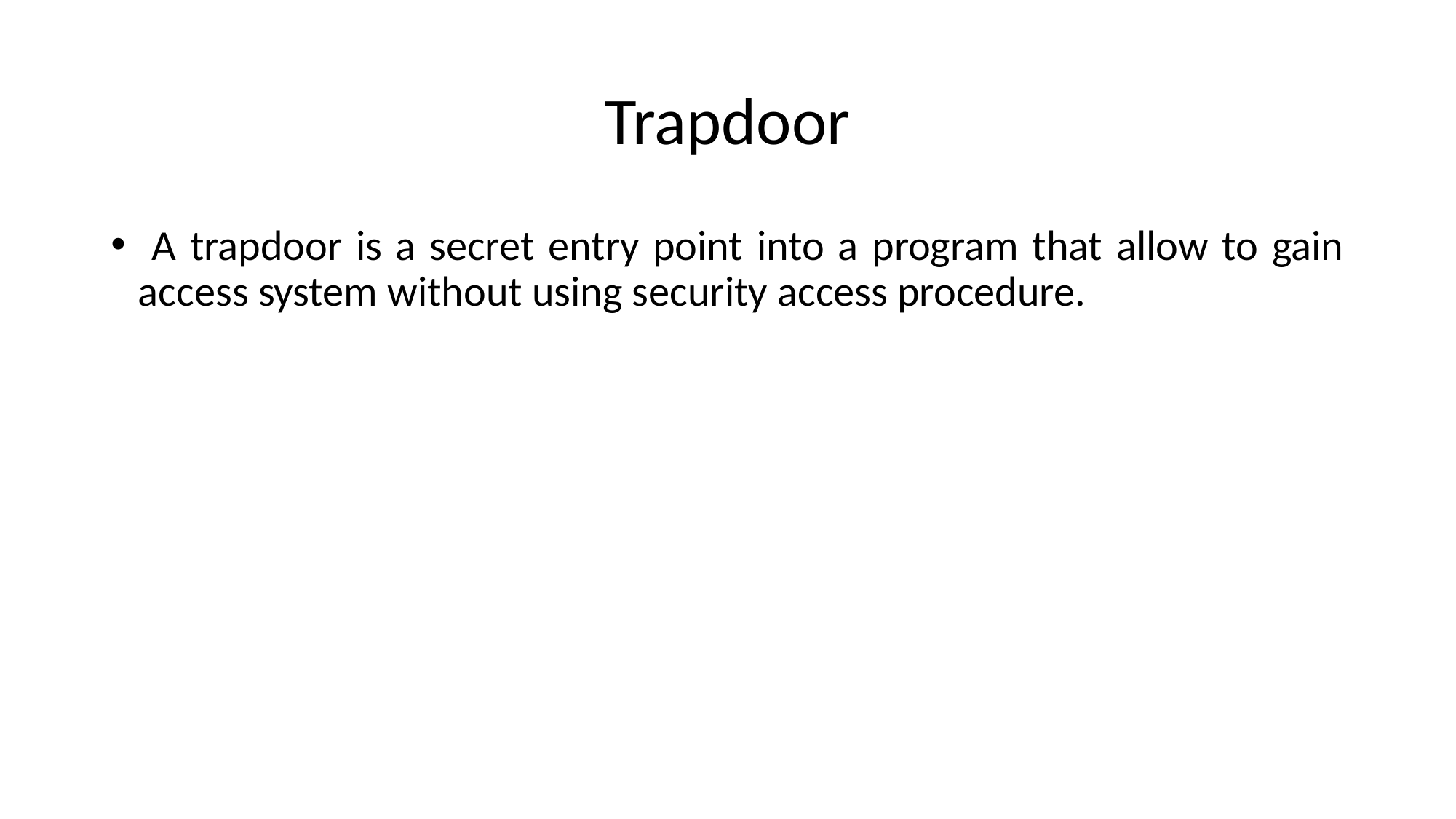

# Trapdoor
 A trapdoor is a secret entry point into a program that allow to gain access system without using security access procedure.